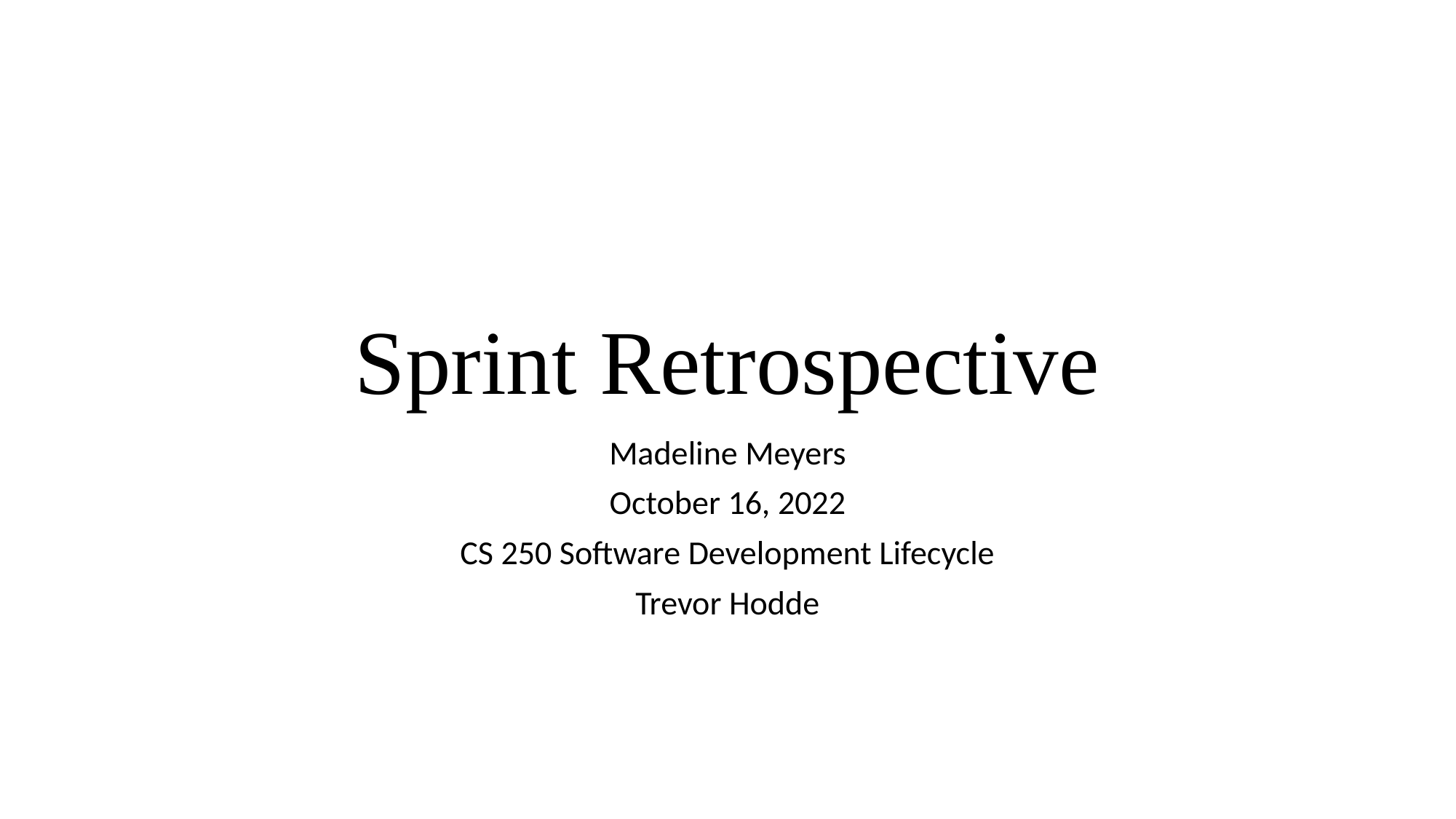

# Sprint Retrospective
Madeline Meyers
October 16, 2022
CS 250 Software Development Lifecycle
Trevor Hodde